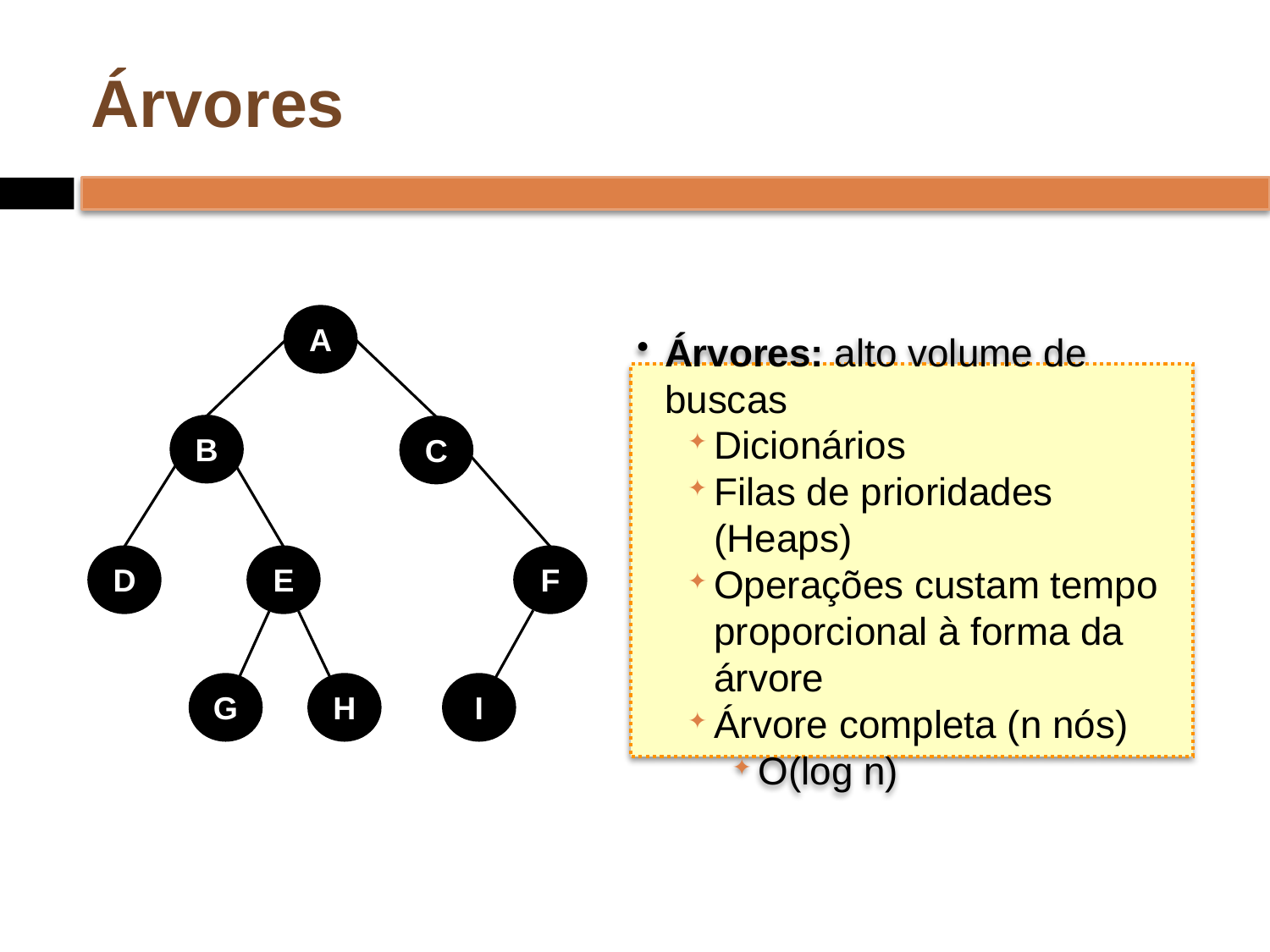

# Árvores
A
Árvores: alto volume de buscas
Dicionários
Filas de prioridades (Heaps)
Operações custam tempo proporcional à forma da árvore
Árvore completa (n nós)
O(log n)
B
C
D
E
F

G
H
I
16